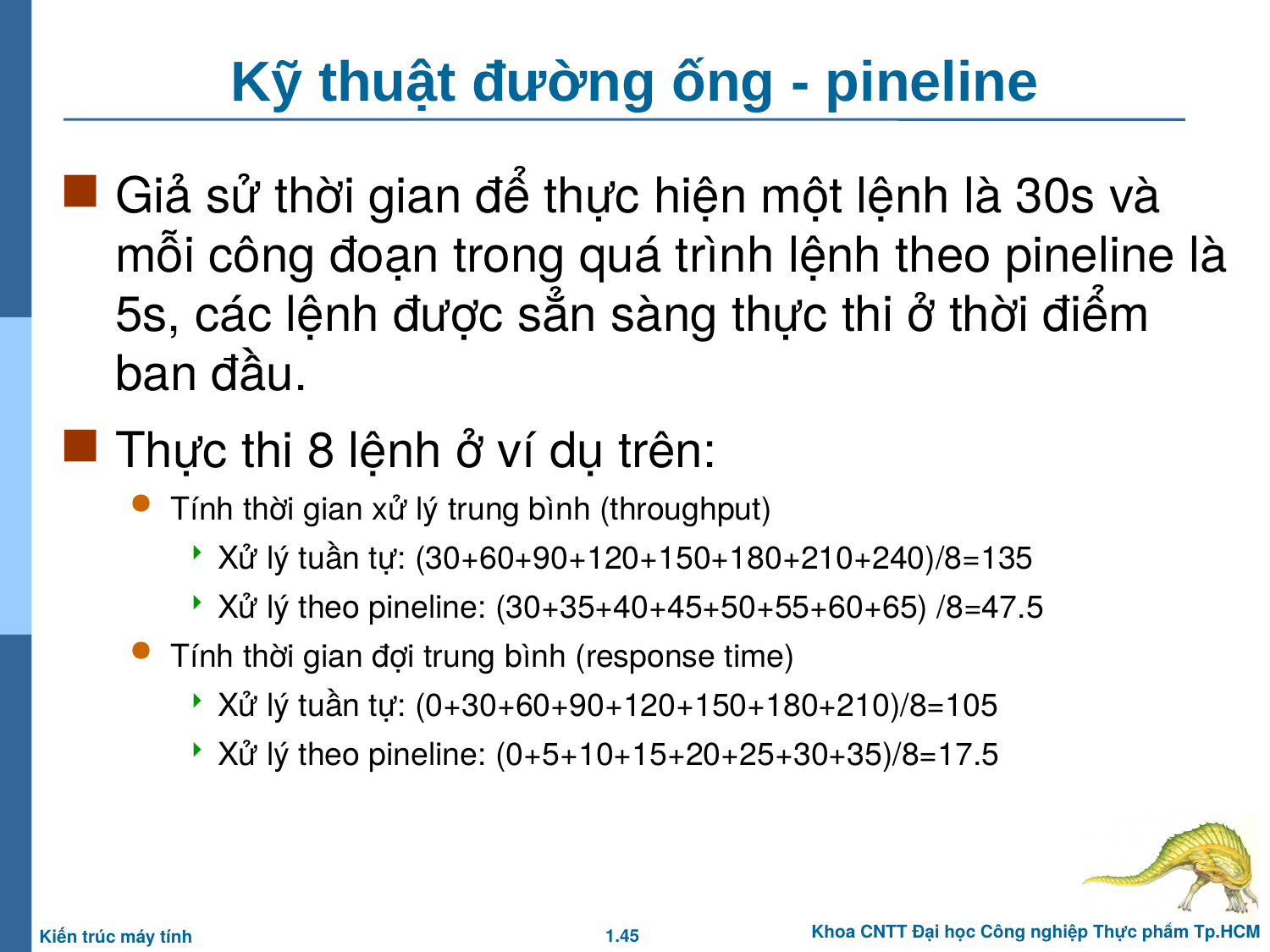

# Kỹ thuật đường ống - pineline
Giả sử thời gian để thực hiện một lệnh là 30s và mỗi công đoạn trong quá trình lệnh theo pineline là 5s, các lệnh được sẳn sàng thực thi ở thời điểm ban đầu.
Thực thi 8 lệnh ở ví dụ trên:
Tính thời gian xử lý trung bình (throughput)
Xử lý tuần tự: (30+60+90+120+150+180+210+240)/8=135
Xử lý theo pineline: (30+35+40+45+50+55+60+65) /8=47.5
Tính thời gian đợi trung bình (response time)
Xử lý tuần tự: (0+30+60+90+120+150+180+210)/8=105
Xử lý theo pineline: (0+5+10+15+20+25+30+35)/8=17.5